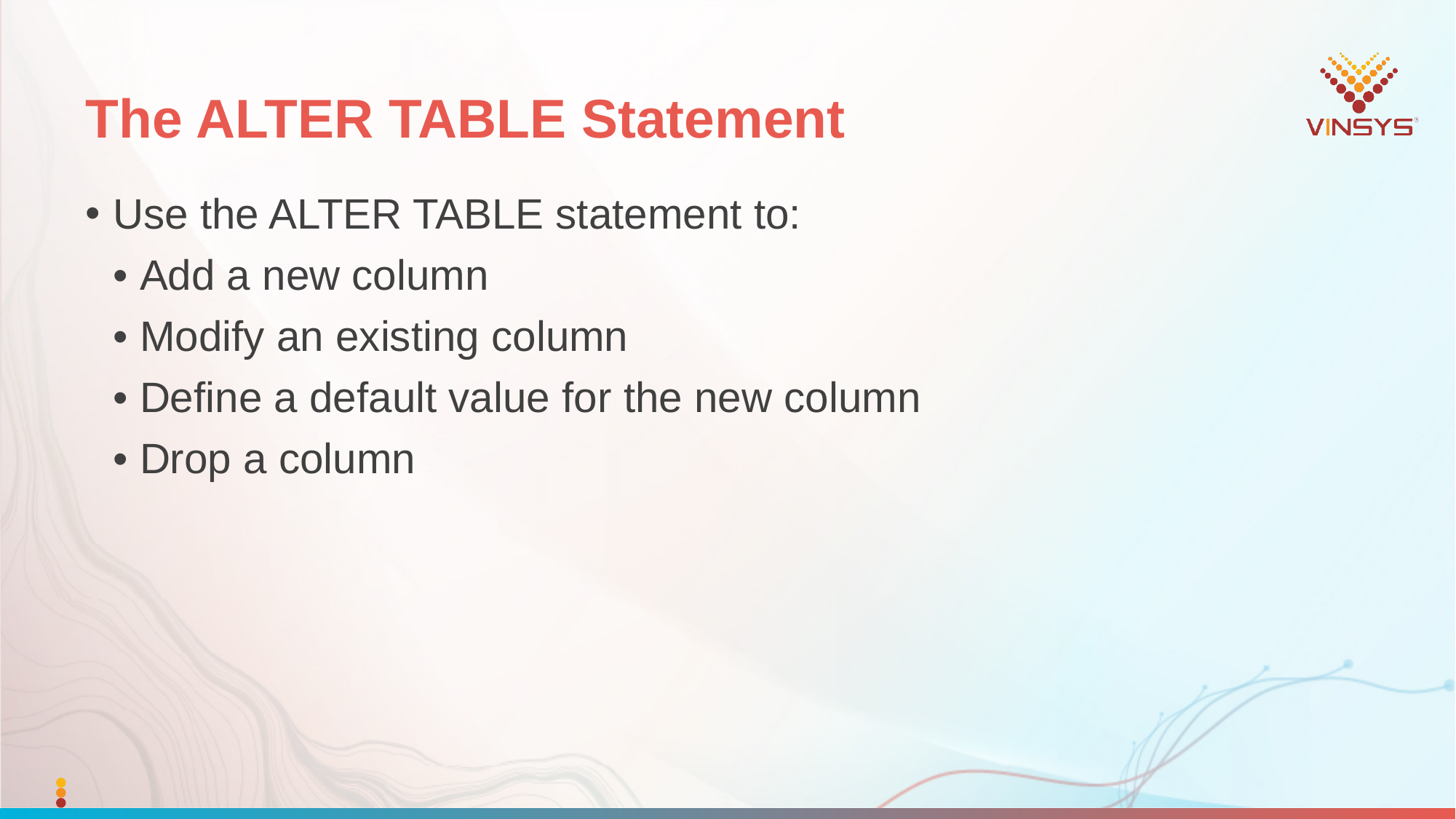

# The ALTER TABLE Statement
Use the ALTER TABLE statement to:
	• Add a new column
	• Modify an existing column
	• Define a default value for the new column
	• Drop a column